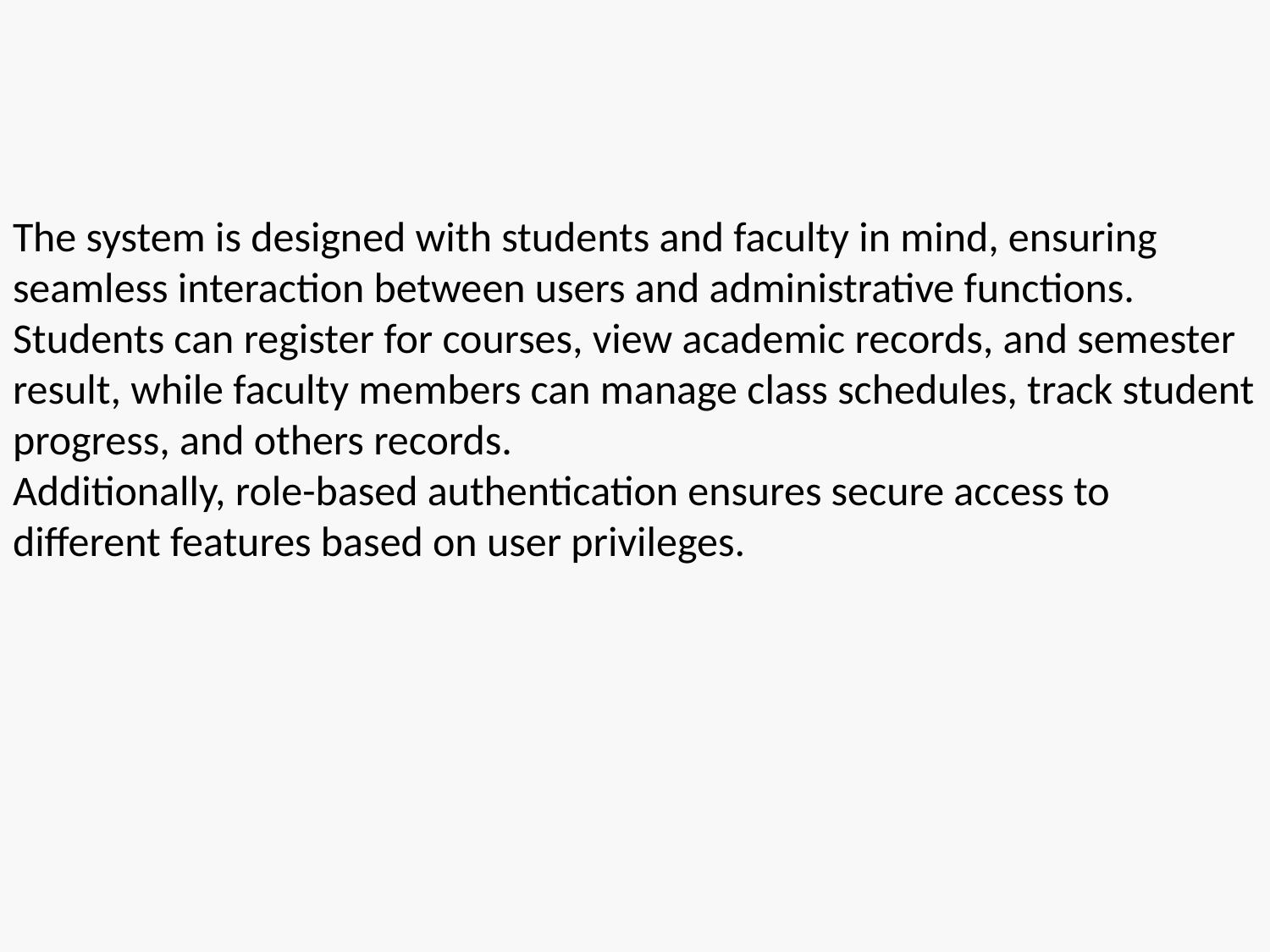

# The system is designed with students and faculty in mind, ensuring seamless interaction between users and administrative functions. Students can register for courses, view academic records, and semester result, while faculty members can manage class schedules, track student progress, and others records. Additionally, role-based authentication ensures secure access to different features based on user privileges.